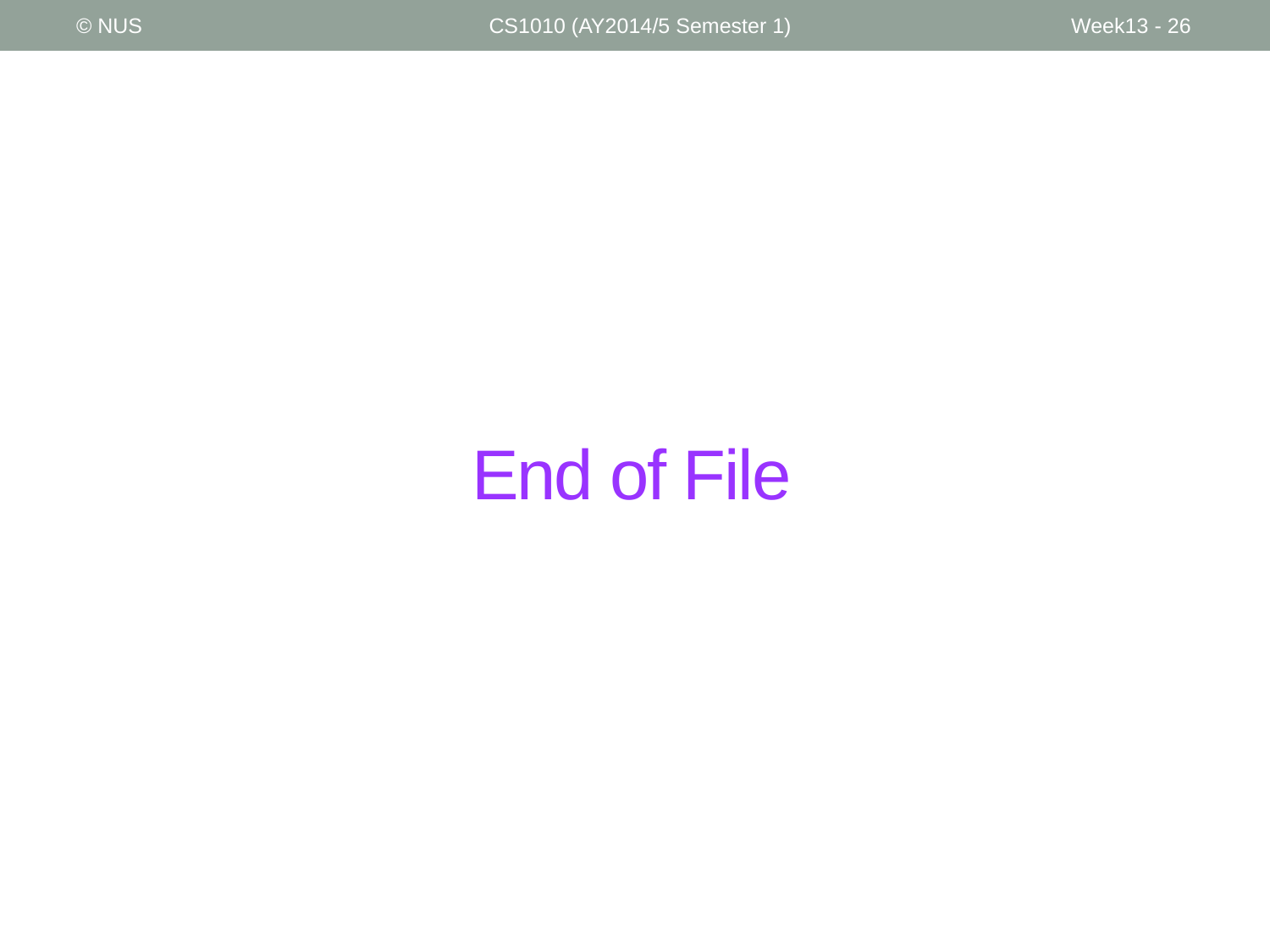

© NUS
CS1010 (AY2014/5 Semester 1)
Week13 - 26
# End of File